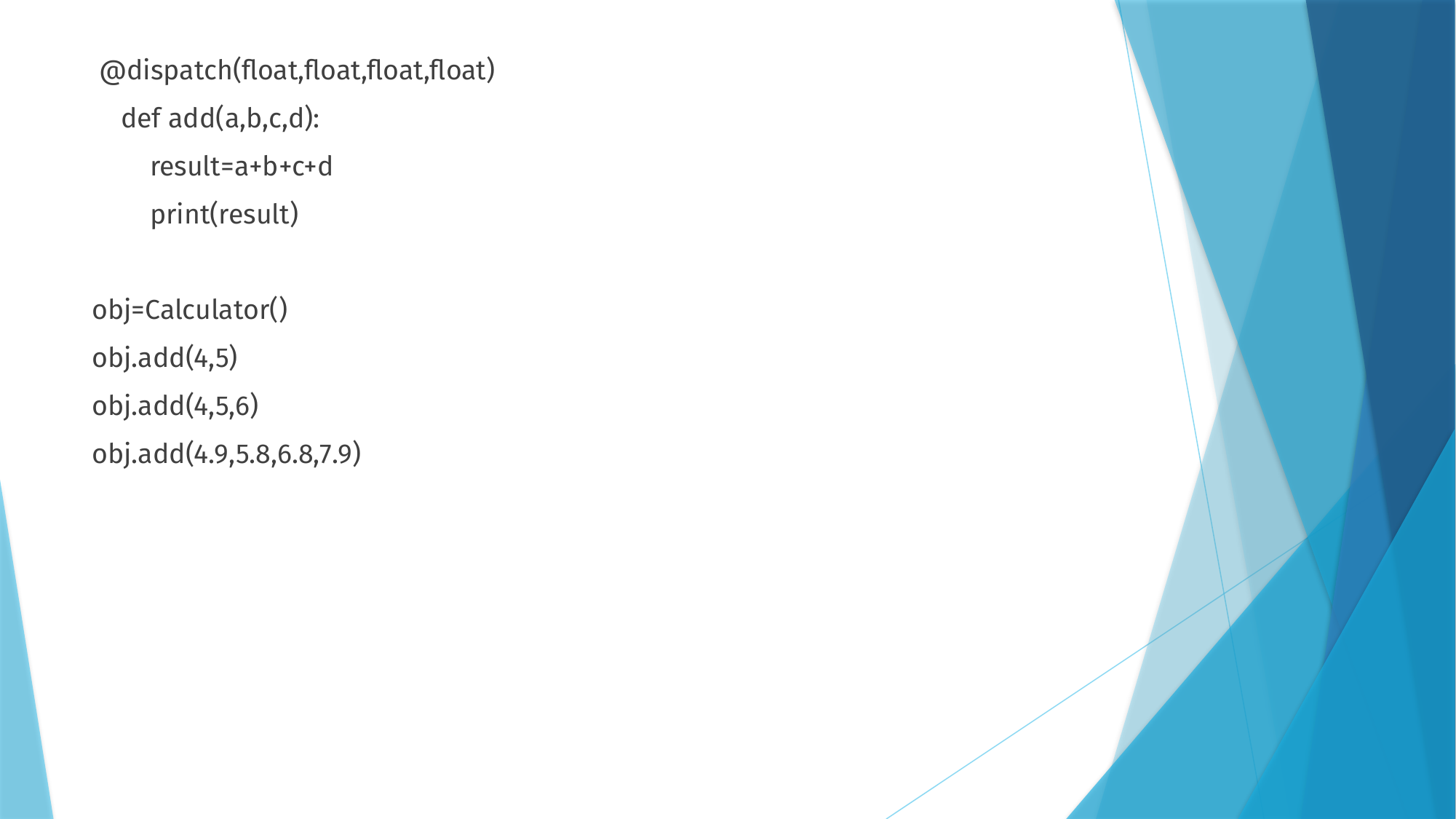

@dispatch(float,float,float,float)
    def add(a,b,c,d):
        result=a+b+c+d
        print(result)

obj=Calculator()
obj.add(4,5)
obj.add(4,5,6)
obj.add(4.9,5.8,6.8,7.9)